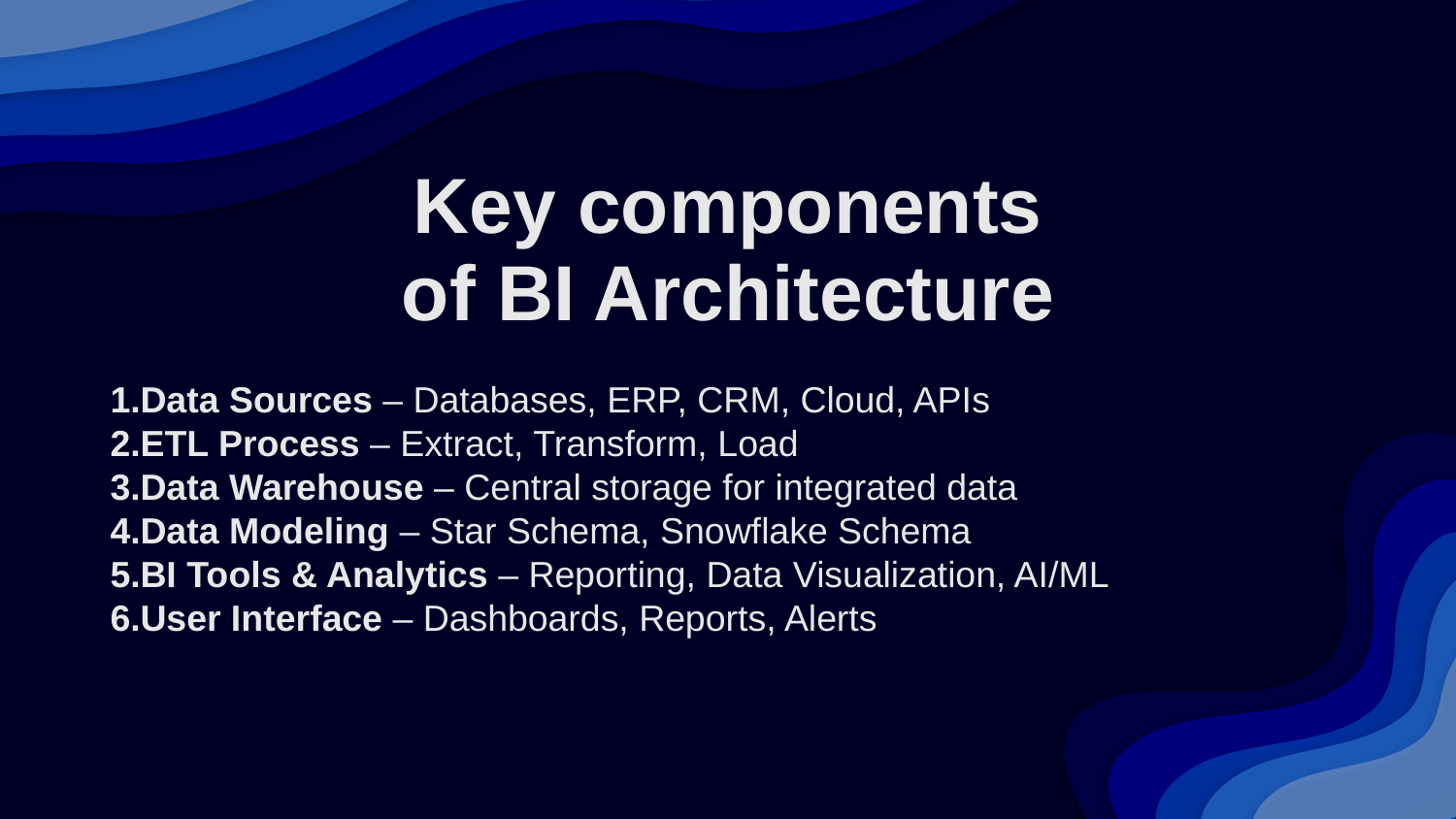

# Key components of BI Architecture
Data Sources – Databases, ERP, CRM, Cloud, APIs
ETL Process – Extract, Transform, Load
Data Warehouse – Central storage for integrated data
Data Modeling – Star Schema, Snowflake Schema
BI Tools & Analytics – Reporting, Data Visualization, AI/ML
User Interface – Dashboards, Reports, Alerts